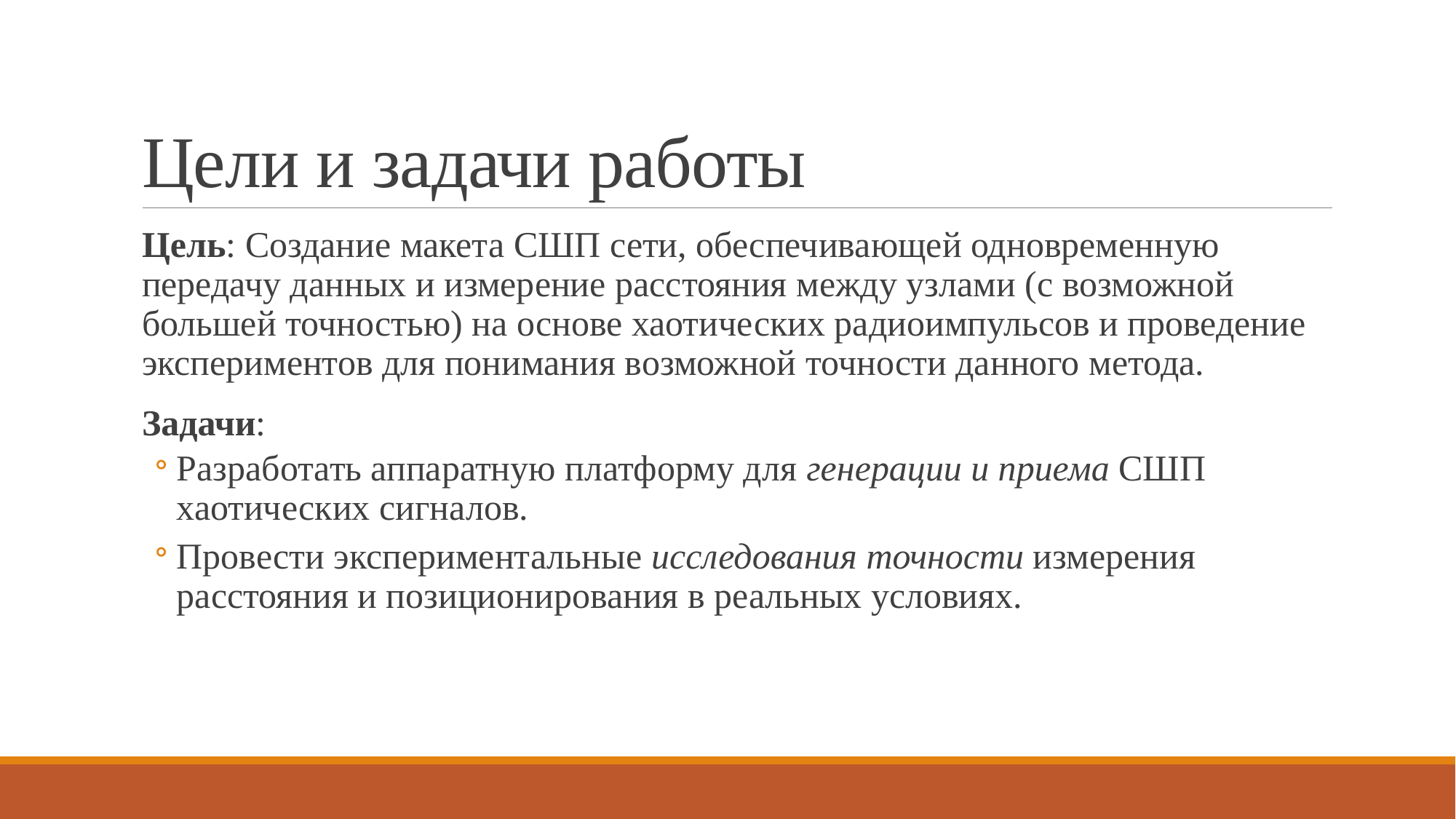

# Цели и задачи работы
Цель: Создание макета СШП сети, обеспечивающей одновременную передачу данных и измерение расстояния между узлами (с возможной большей точностью) на основе хаотических радиоимпульсов и проведение экспериментов для понимания возможной точности данного метода.
Задачи:
Разработать аппаратную платформу для генерации и приема СШП хаотических сигналов.
Провести экспериментальные исследования точности измерения расстояния и позиционирования в реальных условиях.